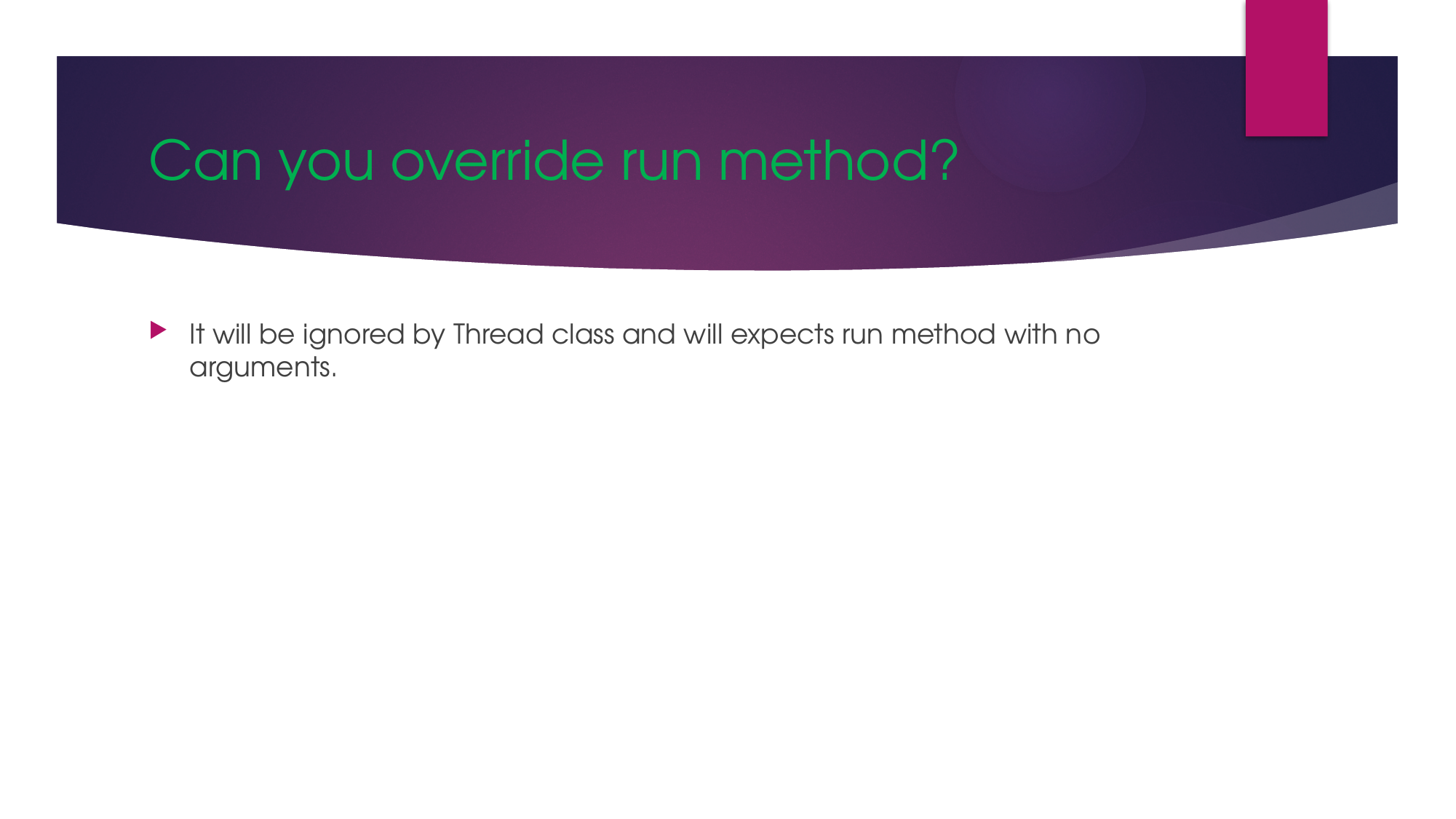

# Can you override run method?
It will be ignored by Thread class and will expects run method with no arguments.